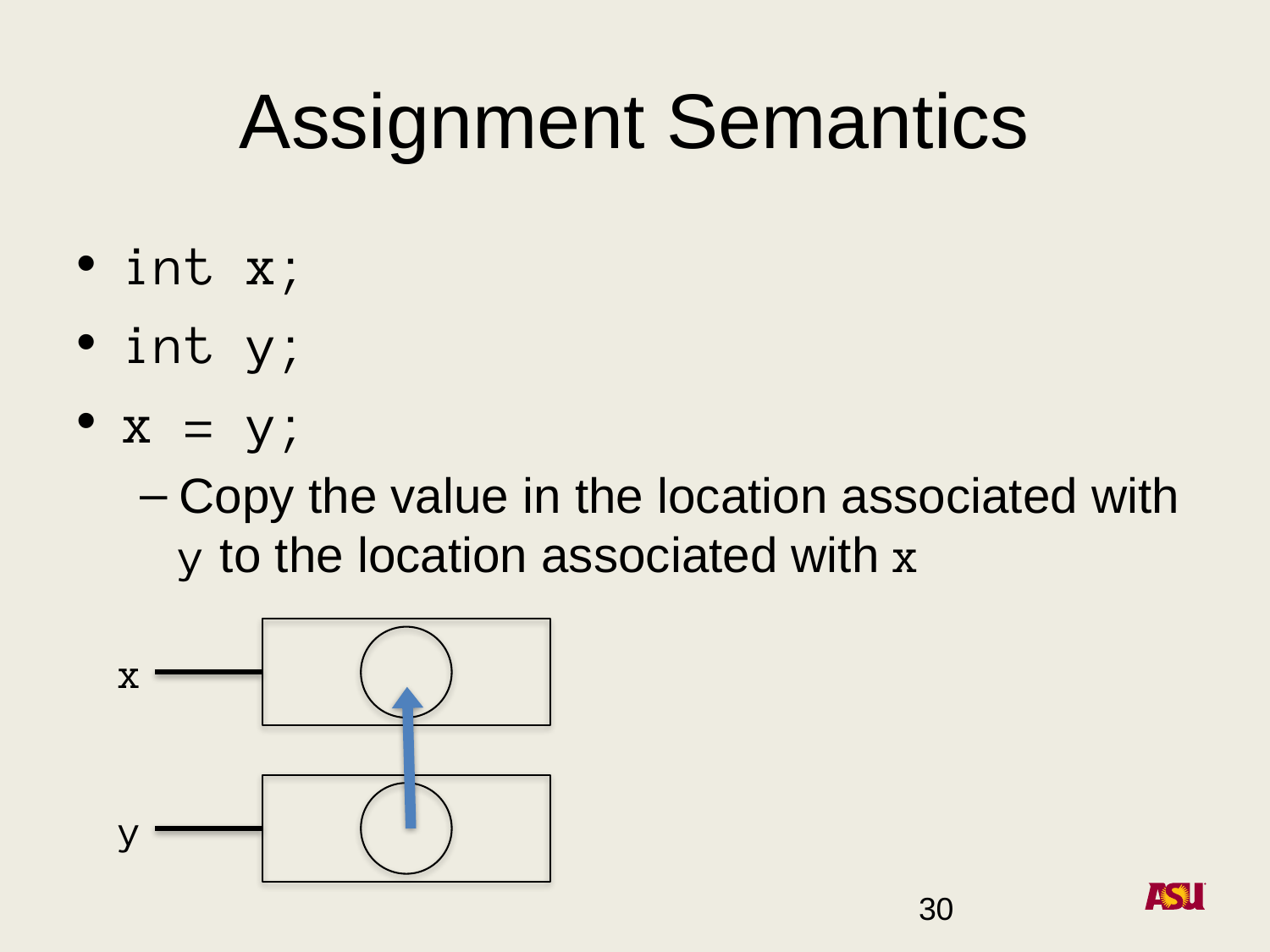

# Assignment Semantics
int x;
int y;
x = y;
Copy the value in the location associated with y to the location associated with x

x

y
30